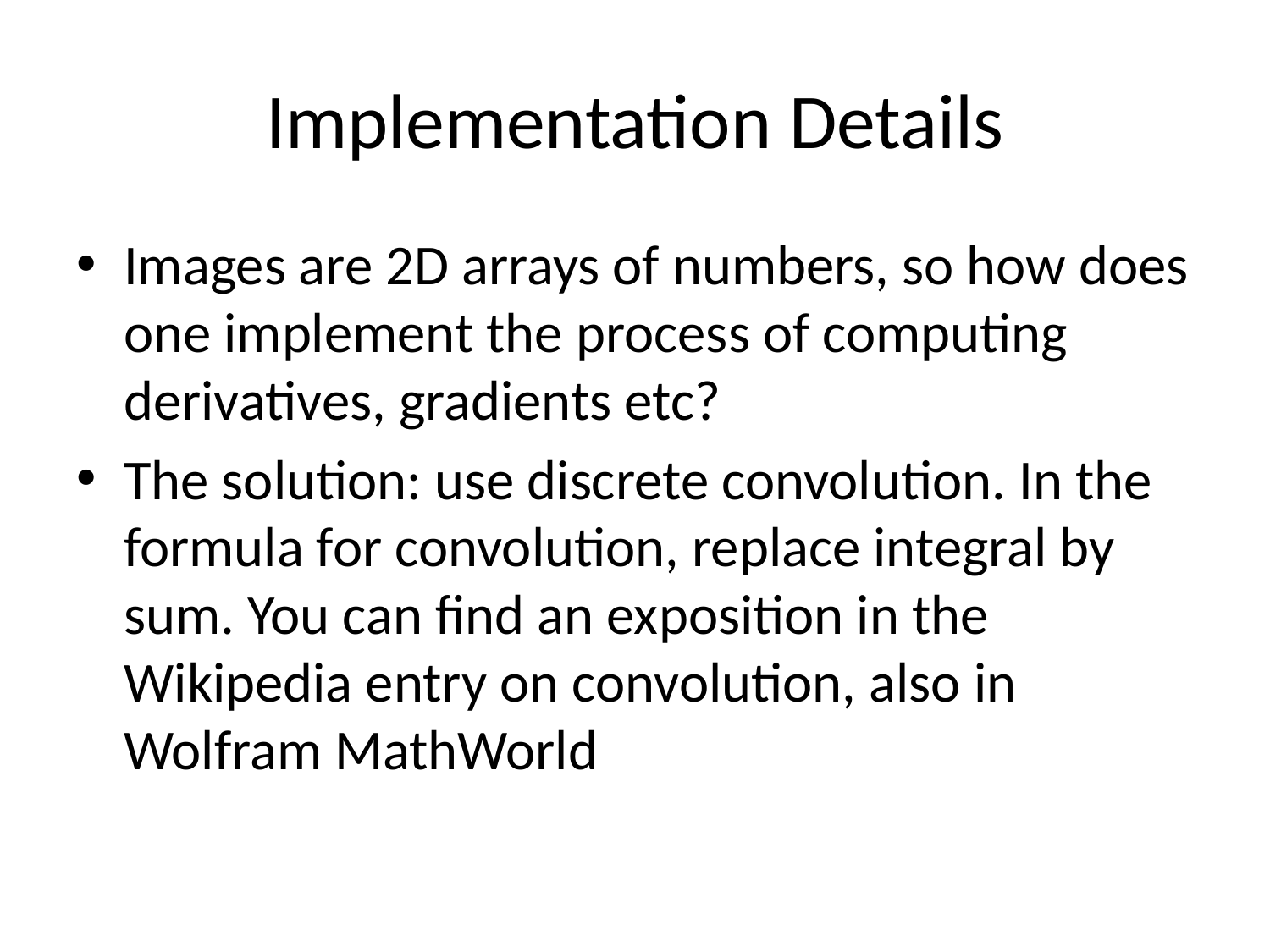

# Implementation Details
Images are 2D arrays of numbers, so how does one implement the process of computing derivatives, gradients etc?
The solution: use discrete convolution. In the formula for convolution, replace integral by sum. You can find an exposition in the Wikipedia entry on convolution, also in Wolfram MathWorld